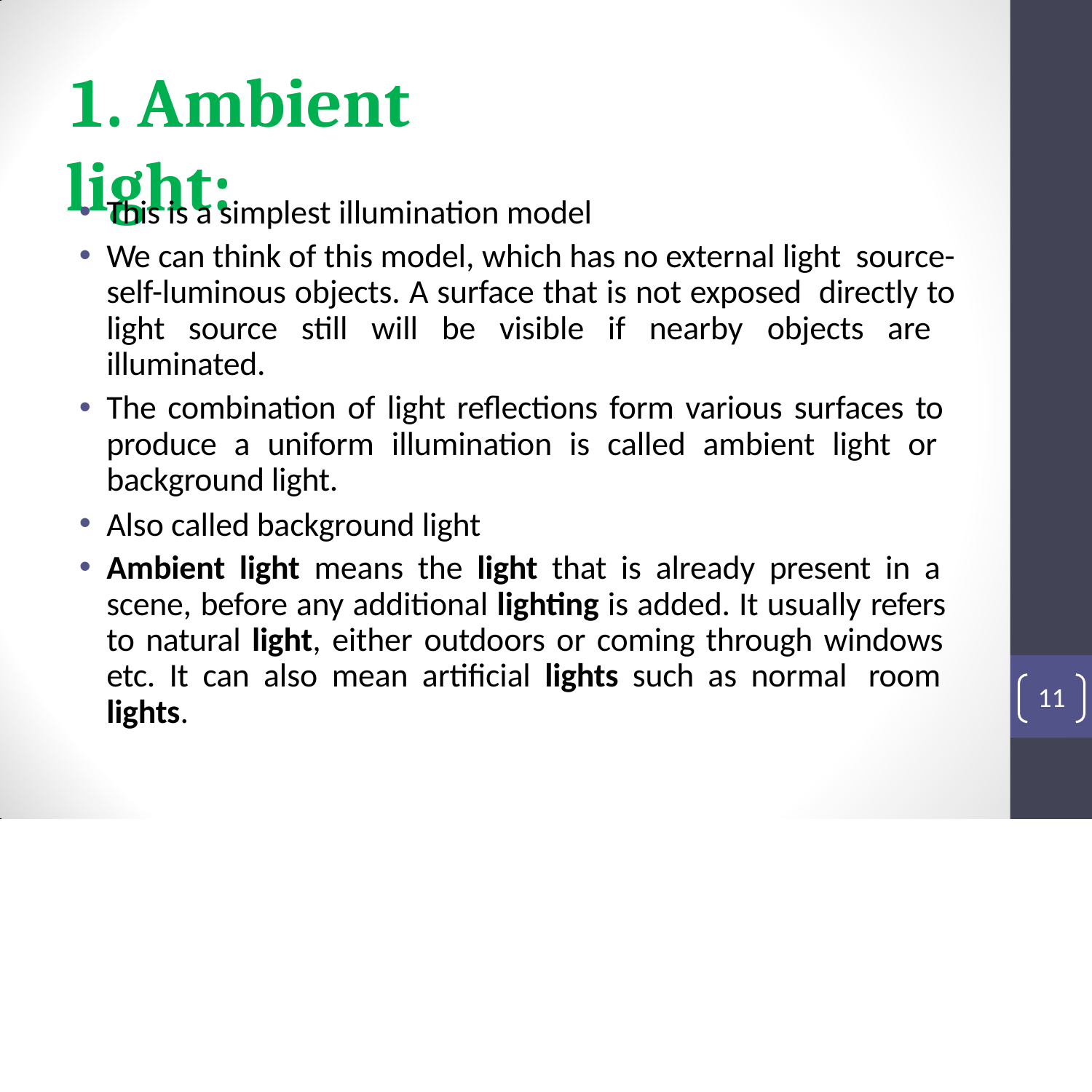

# 1. Ambient light:
This is a simplest illumination model
We can think of this model, which has no external light  source-self-luminous objects. A surface that is not exposed  directly to light source still will be visible if nearby objects are  illuminated.
The combination of light reflections form various surfaces to  produce a uniform illumination is called ambient light or  background light.
Also called background light
Ambient light means the light that is already present in a  scene, before any additional lighting is added. It usually refers  to natural light, either outdoors or coming through windows  etc. It can also mean artificial lights such as normal room  lights.

11